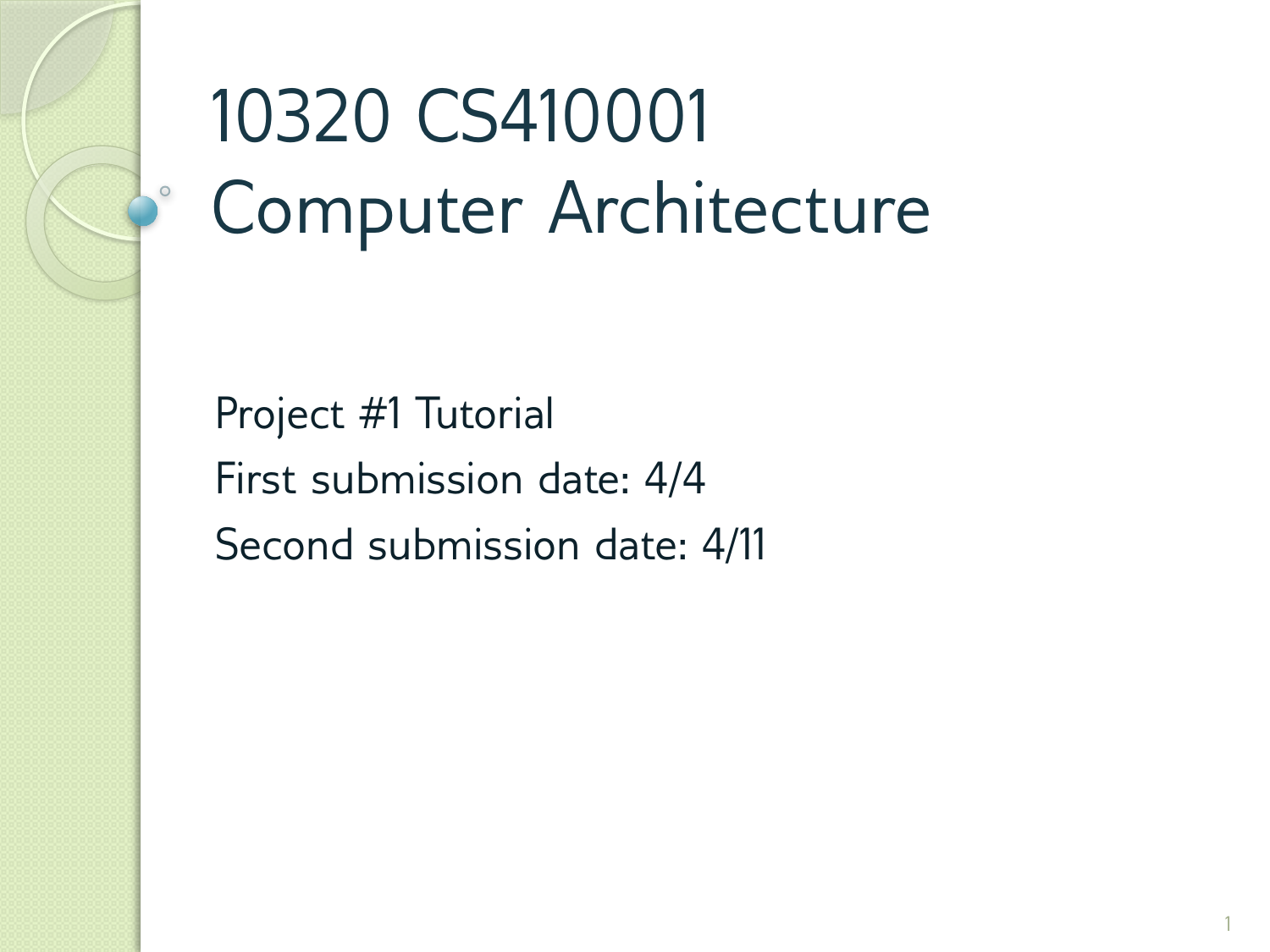

# 10320 CS410001 Computer Architecture
Project #1 Tutorial
First submission date: 4/4
Second submission date: 4/11
1